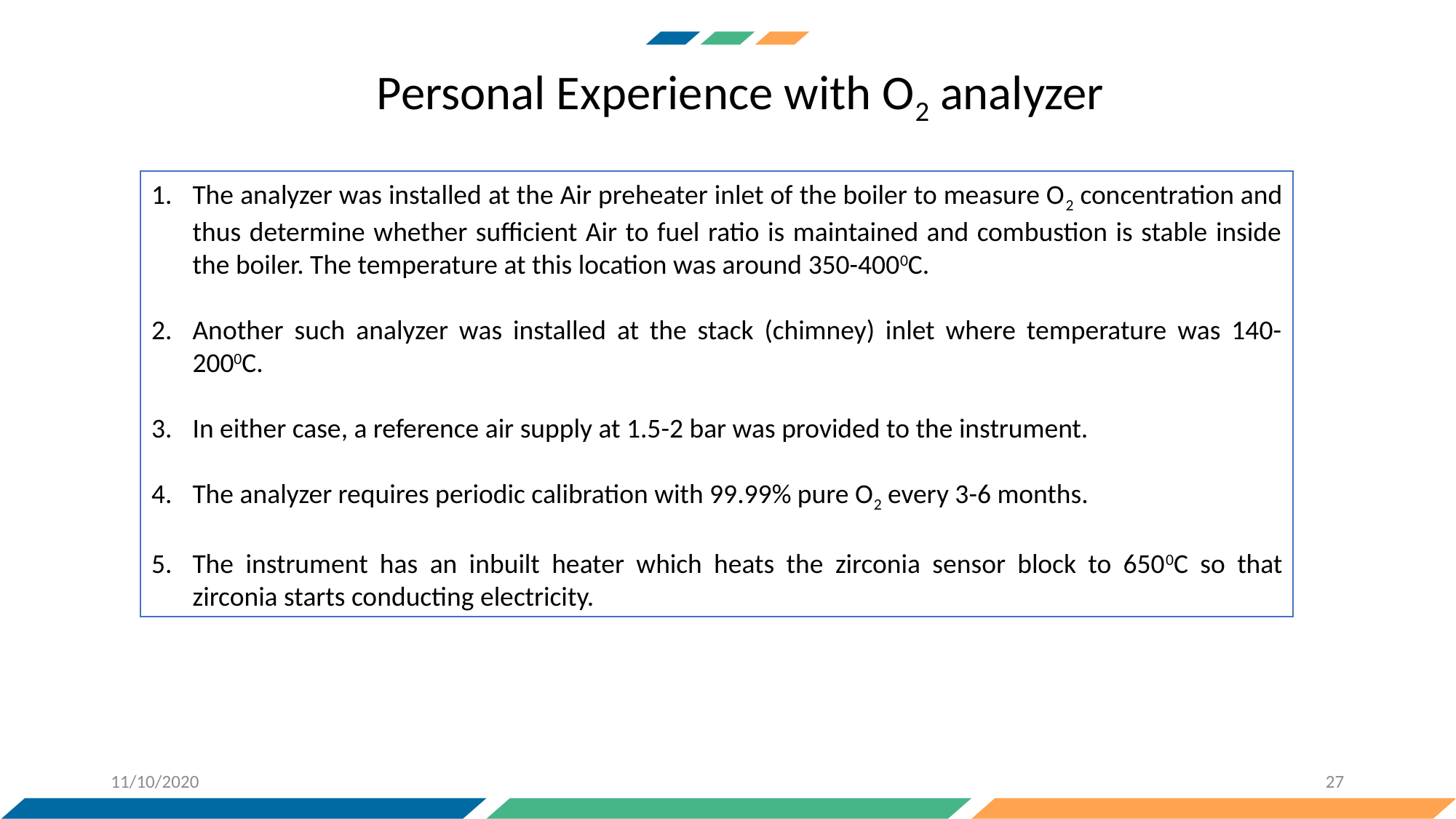

Personal Experience with O2 analyzer
The analyzer was installed at the Air preheater inlet of the boiler to measure O2 concentration and thus determine whether sufficient Air to fuel ratio is maintained and combustion is stable inside the boiler. The temperature at this location was around 350-4000C.

Another such analyzer was installed at the stack (chimney) inlet where temperature was 140-2000C.

In either case, a reference air supply at 1.5-2 bar was provided to the instrument.

The analyzer requires periodic calibration with 99.99% pure O2 every 3-6 months.

The instrument has an inbuilt heater which heats the zirconia sensor block to 6500C so that zirconia starts conducting electricity.

11/10/2020
27